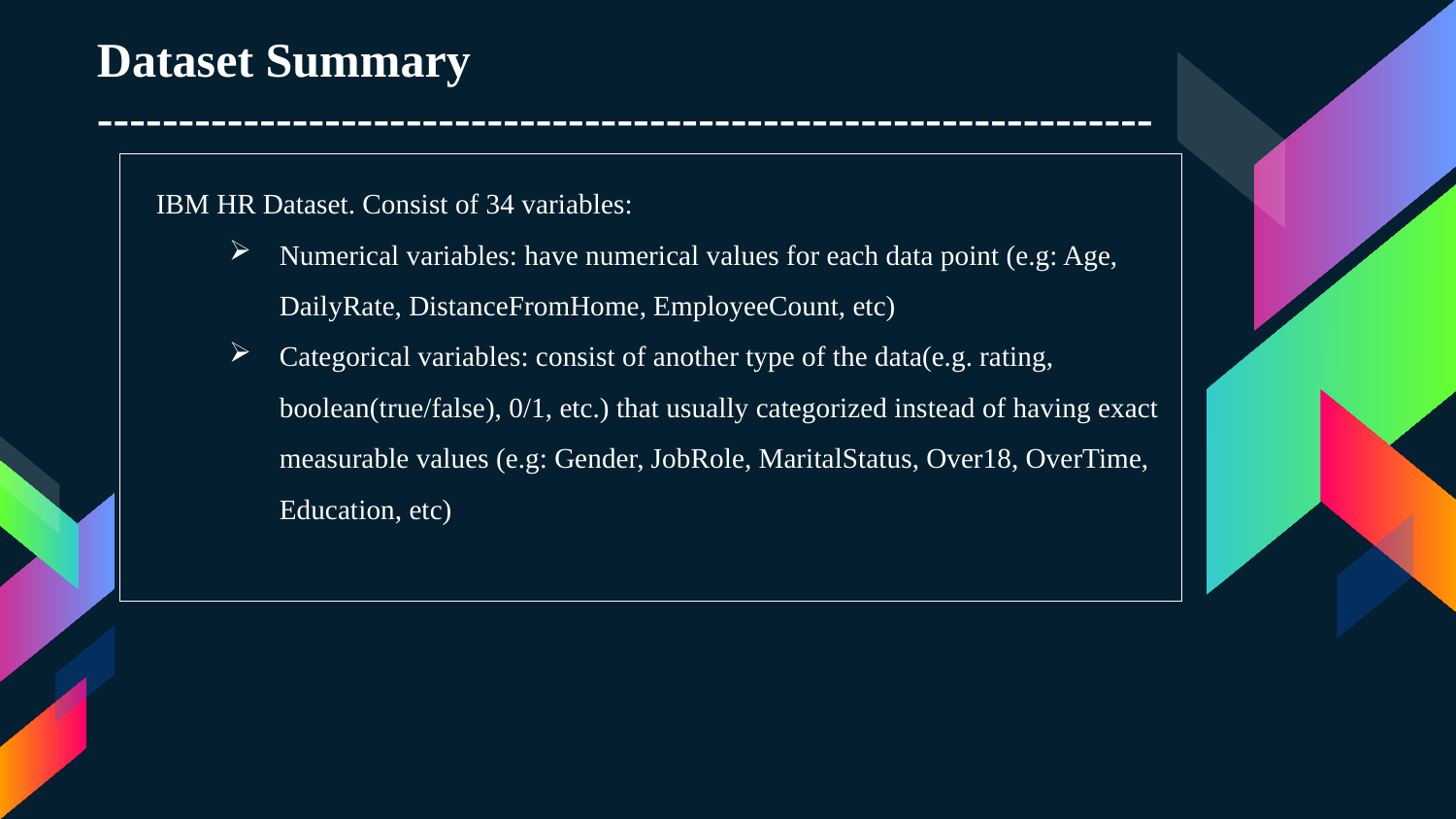

Dataset Summary
-----------------------------------------------------------------
IBM HR Dataset. Consist of 34 variables:
Numerical variables: have numerical values for each data point (e.g: Age, DailyRate, DistanceFromHome, EmployeeCount, etc)
Categorical variables: consist of another type of the data(e.g. rating, boolean(true/false), 0/1, etc.) that usually categorized instead of having exact measurable values (e.g: Gender, JobRole, MaritalStatus, Over18, OverTime, Education, etc)